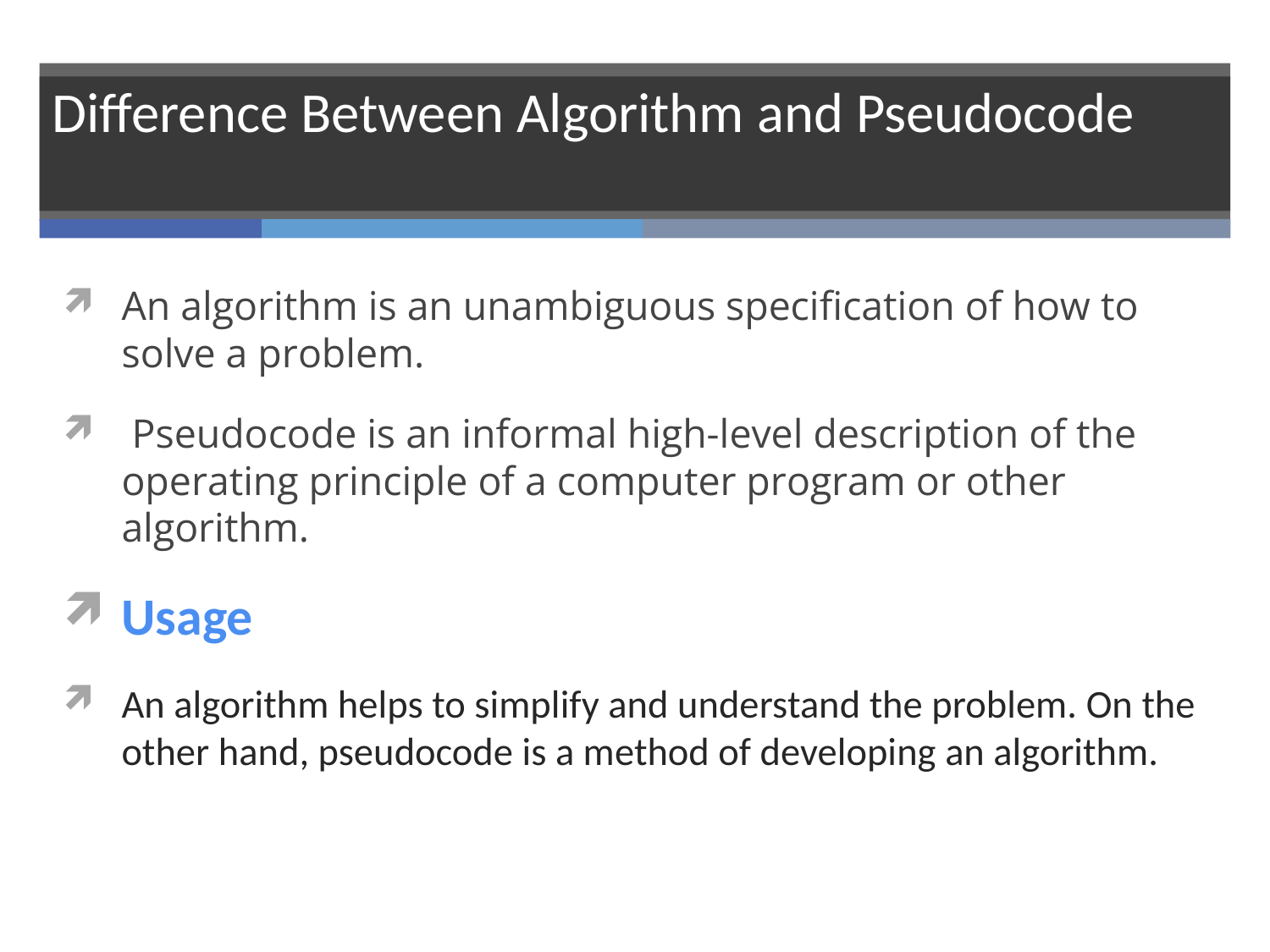

# Difference Between Algorithm and Pseudocode
An algorithm is an unambiguous specification of how to solve a problem.
 Pseudocode is an informal high-level description of the operating principle of a computer program or other algorithm.
Usage
An algorithm helps to simplify and understand the problem. On the other hand, pseudocode is a method of developing an algorithm.